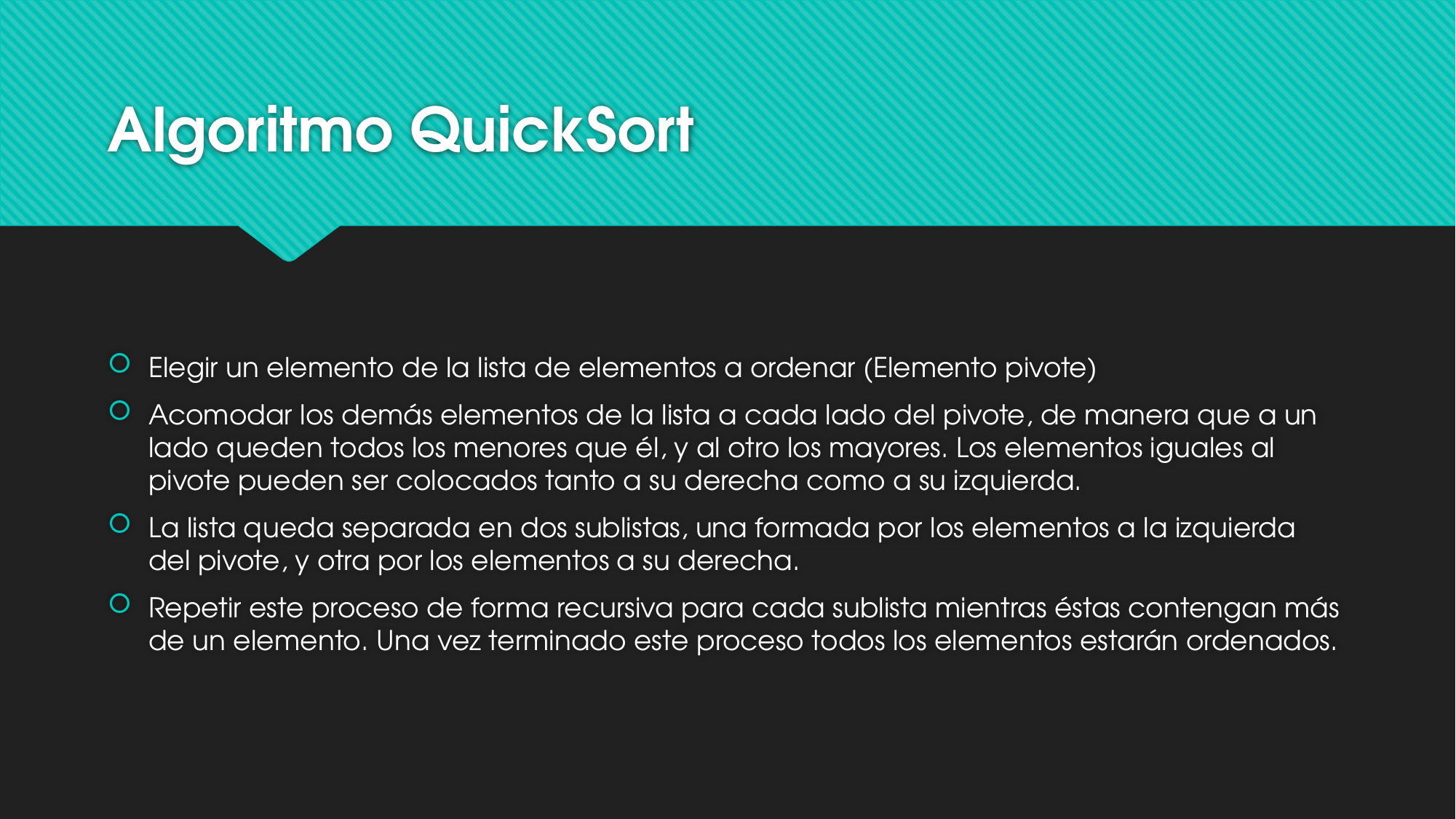

# Algoritmo QuickSort
Elegir un elemento de la lista de elementos a ordenar (Elemento pivote)
Acomodar los demás elementos de la lista a cada lado del pivote, de manera que a un lado queden todos los menores que él, y al otro los mayores. Los elementos iguales al pivote pueden ser colocados tanto a su derecha como a su izquierda.
La lista queda separada en dos sublistas, una formada por los elementos a la izquierda del pivote, y otra por los elementos a su derecha.
Repetir este proceso de forma recursiva para cada sublista mientras éstas contengan más de un elemento. Una vez terminado este proceso todos los elementos estarán ordenados.